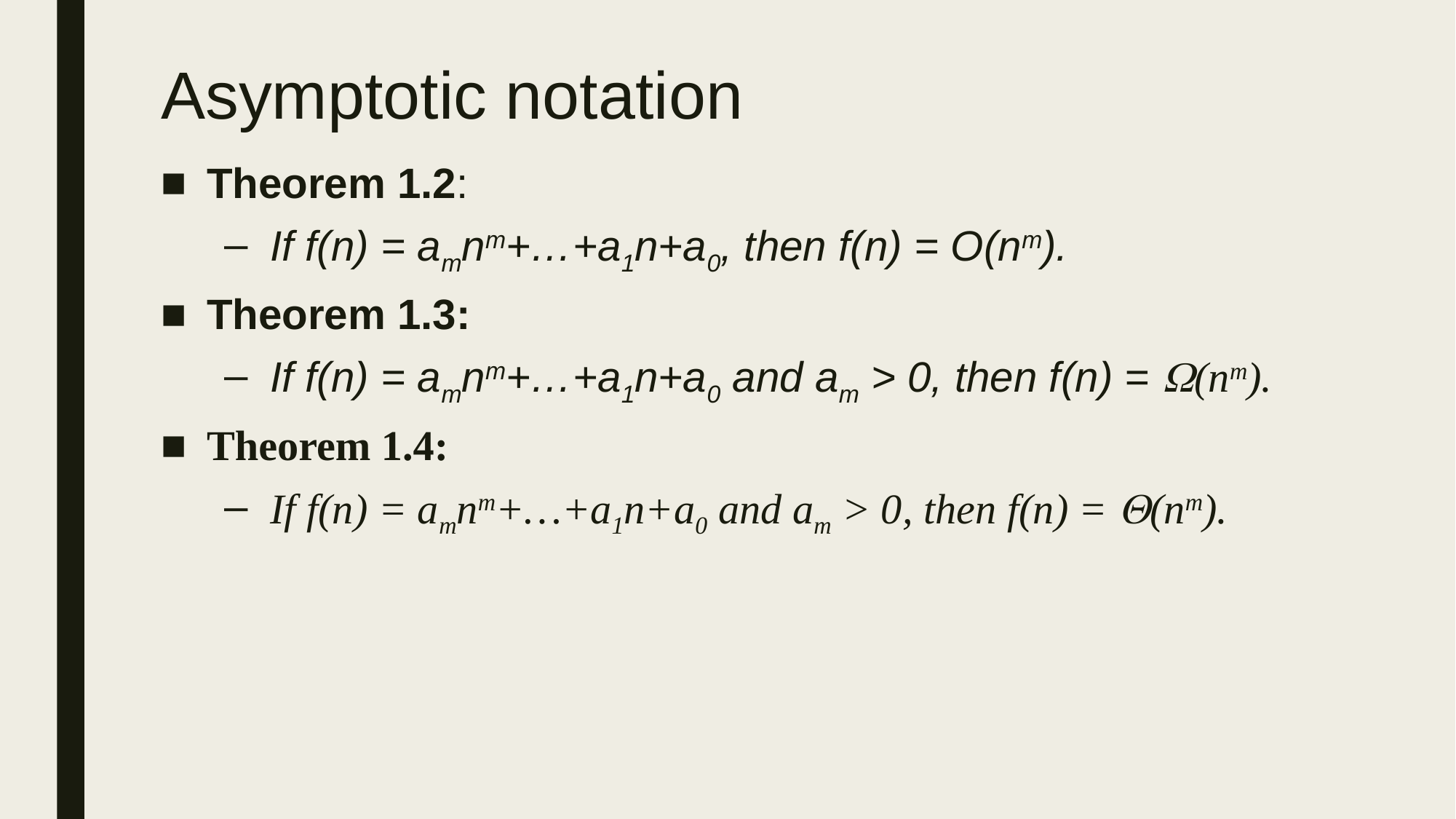

# Asymptotic notation
Theorem 1.2:
If f(n) = amnm+…+a1n+a0, then f(n) = O(nm).
Theorem 1.3:
If f(n) = amnm+…+a1n+a0 and am > 0, then f(n) = Ω(nm).
Theorem 1.4:
If f(n) = amnm+…+a1n+a0 and am > 0, then f(n) = Θ(nm).